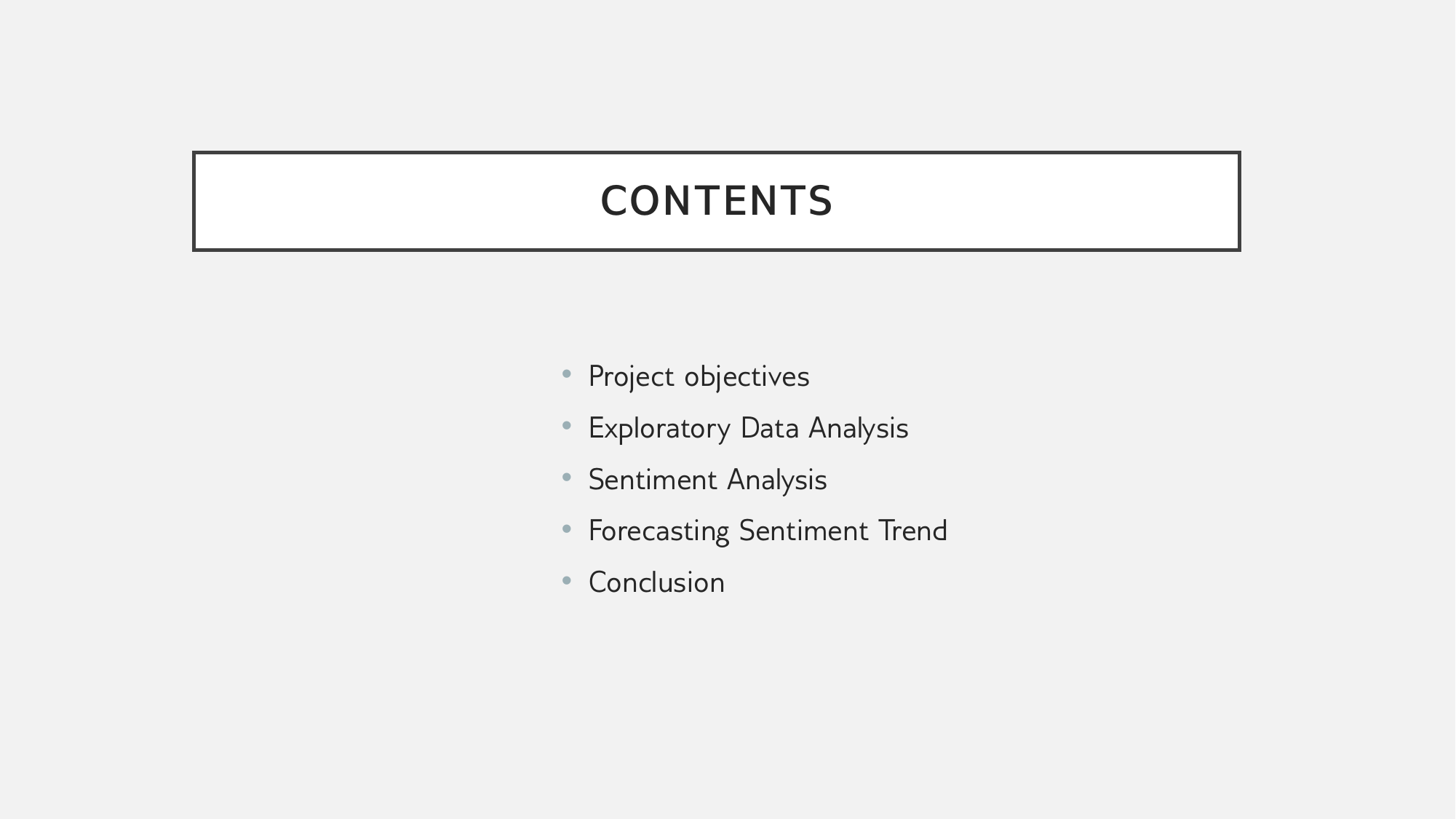

# Contents
Project objectives
Exploratory Data Analysis
Sentiment Analysis
Forecasting Sentiment Trend
Conclusion